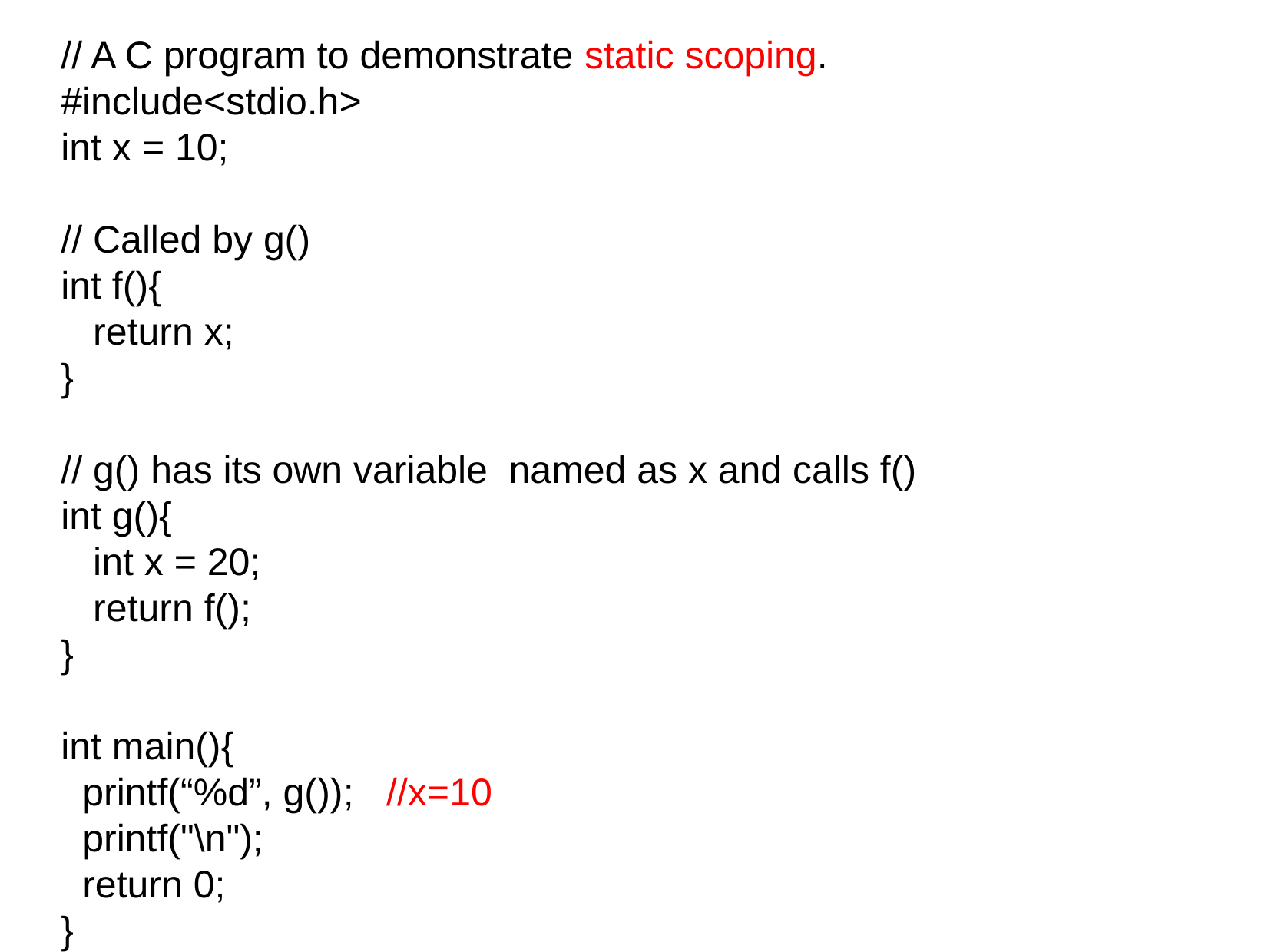

// A C program to demonstrate static scoping.
#include<stdio.h>
int x = 10;

// Called by g()
int f(){
   return x;
}

// g() has its own variable  named as x and calls f()
int g(){
   int x = 20;
   return f();
}

int main(){
  printf(“%d”, g());   //x=10
  printf("\n");
  return 0;
}